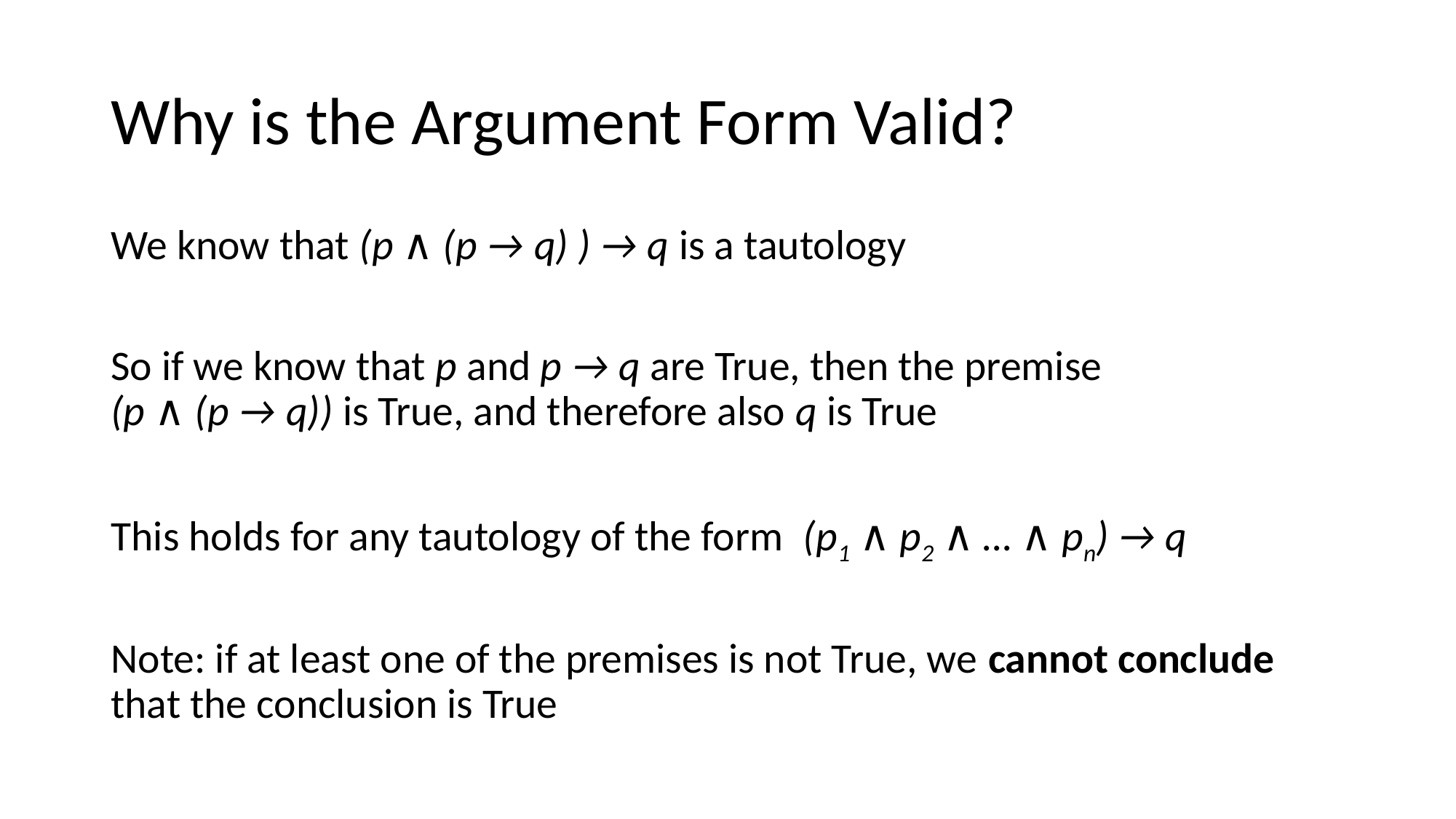

# Why is the Argument Form Valid?
We know that (p ∧ (p → q) ) → q is a tautology

So if we know that p and p → q are True, then the premise
(p ∧ (p → q)) is True, and therefore also q is True

This holds for any tautology of the form  (p1 ∧ p2 ∧ … ∧ pn) → q

Note: if at least one of the premises is not True, we cannot conclude that the conclusion is True